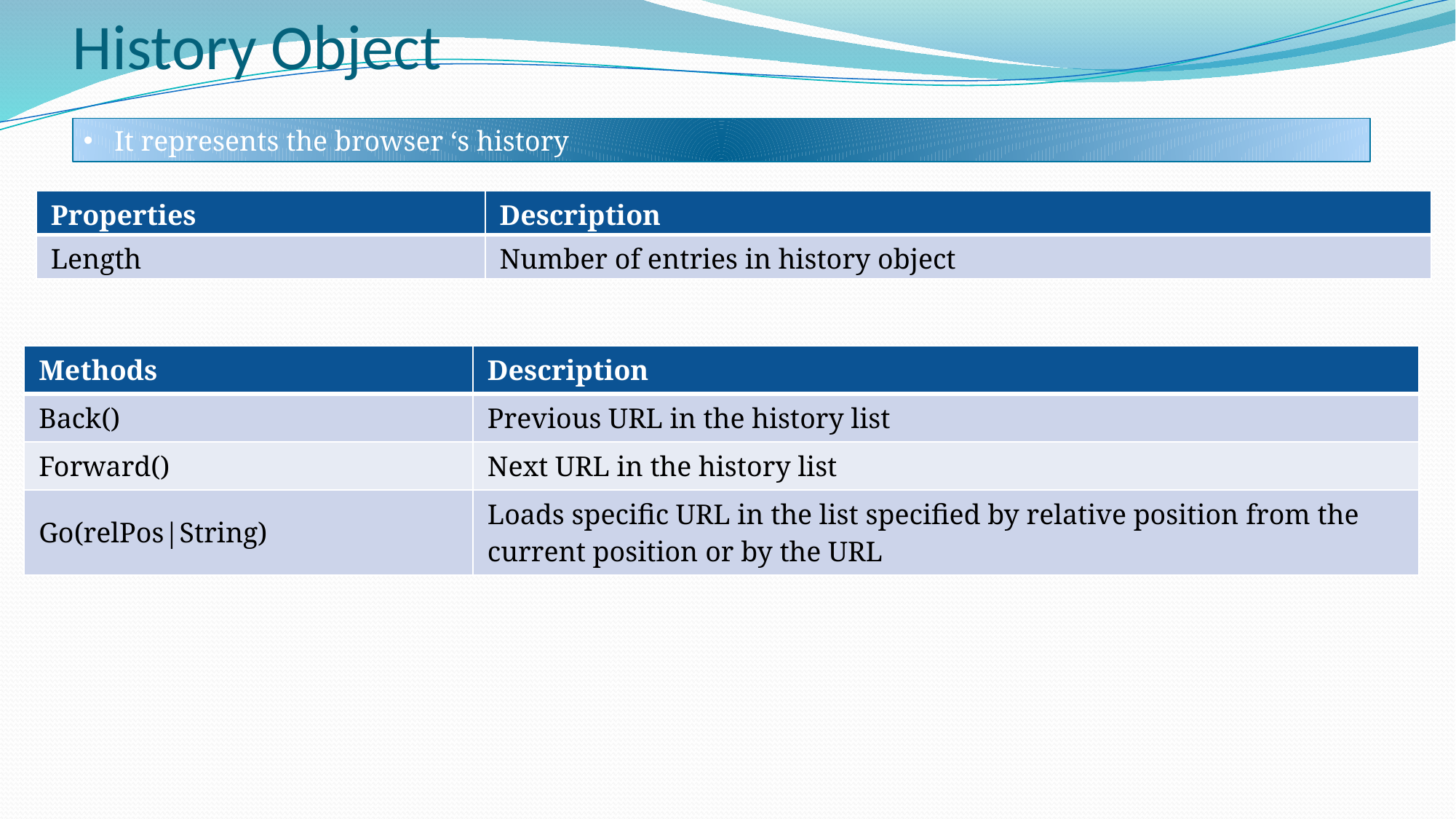

# History Object
   It represents the browser ‘s history
| Properties | Description |
| --- | --- |
| Length | Number of entries in history object |
| Methods | Description |
| --- | --- |
| Back() | Previous URL in the history list |
| Forward() | Next URL in the history list |
| Go(relPos|String) | Loads specific URL in the list specified by relative position from the current position or by the URL |